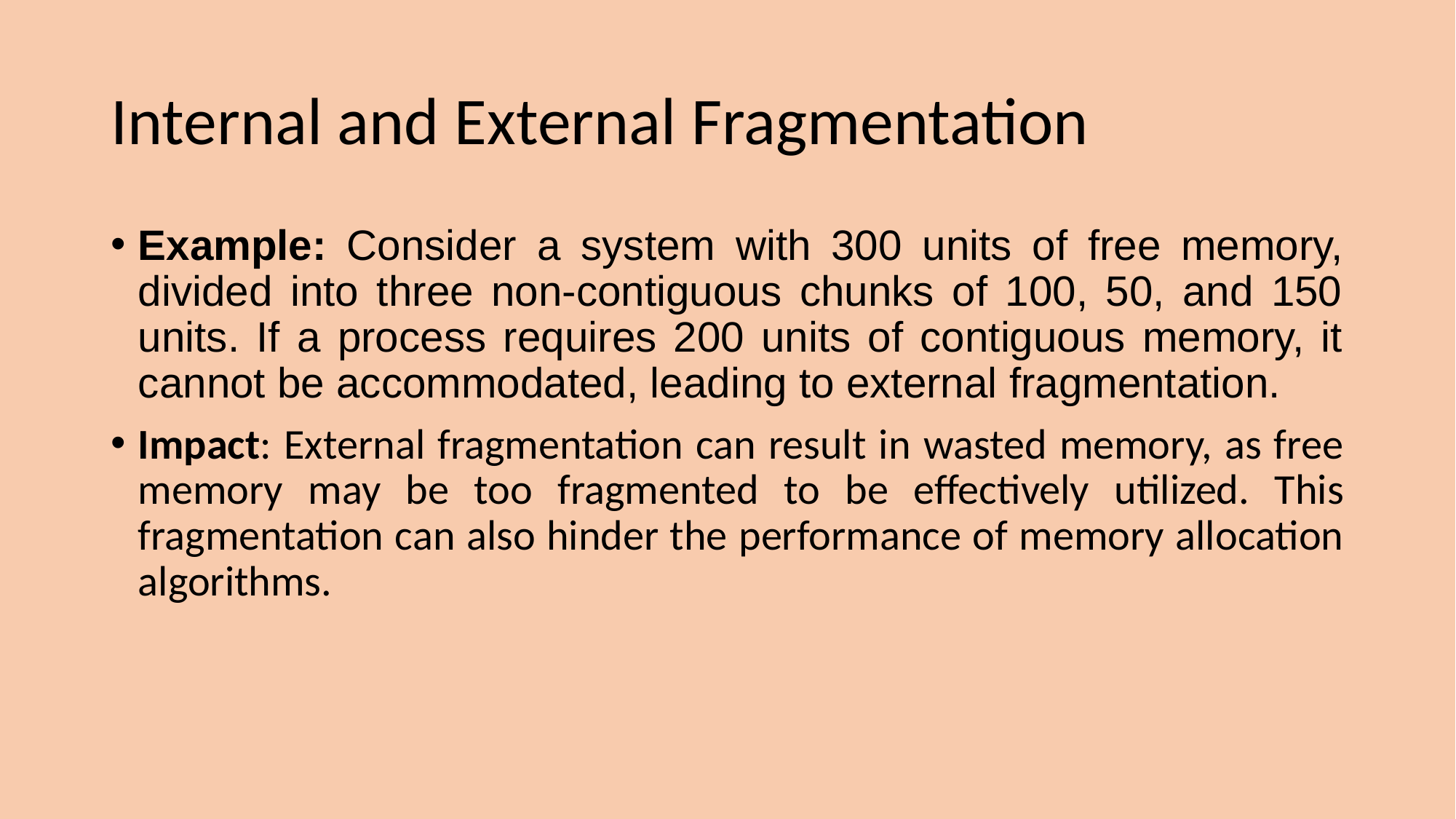

# Internal and External Fragmentation
Example: Consider a system with 300 units of free memory, divided into three non-contiguous chunks of 100, 50, and 150 units. If a process requires 200 units of contiguous memory, it cannot be accommodated, leading to external fragmentation.
Impact: External fragmentation can result in wasted memory, as free memory may be too fragmented to be effectively utilized. This fragmentation can also hinder the performance of memory allocation algorithms.